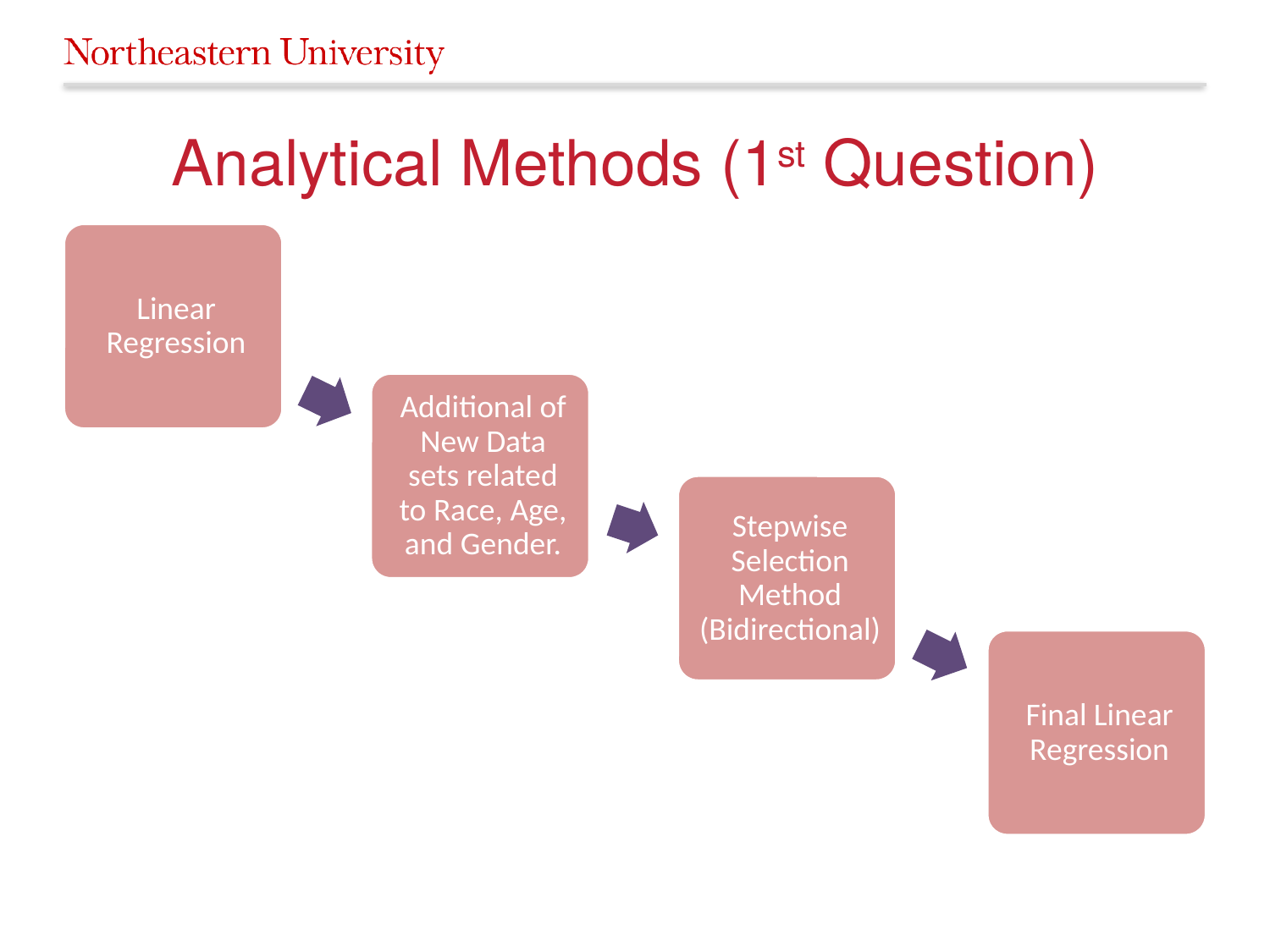

# Analytical Methods (1st Question)
Linear Regression

Additional of New Data sets related to Race, Age, and Gender.

Stepwise Selection Method (Bidirectional)

Final Linear Regression